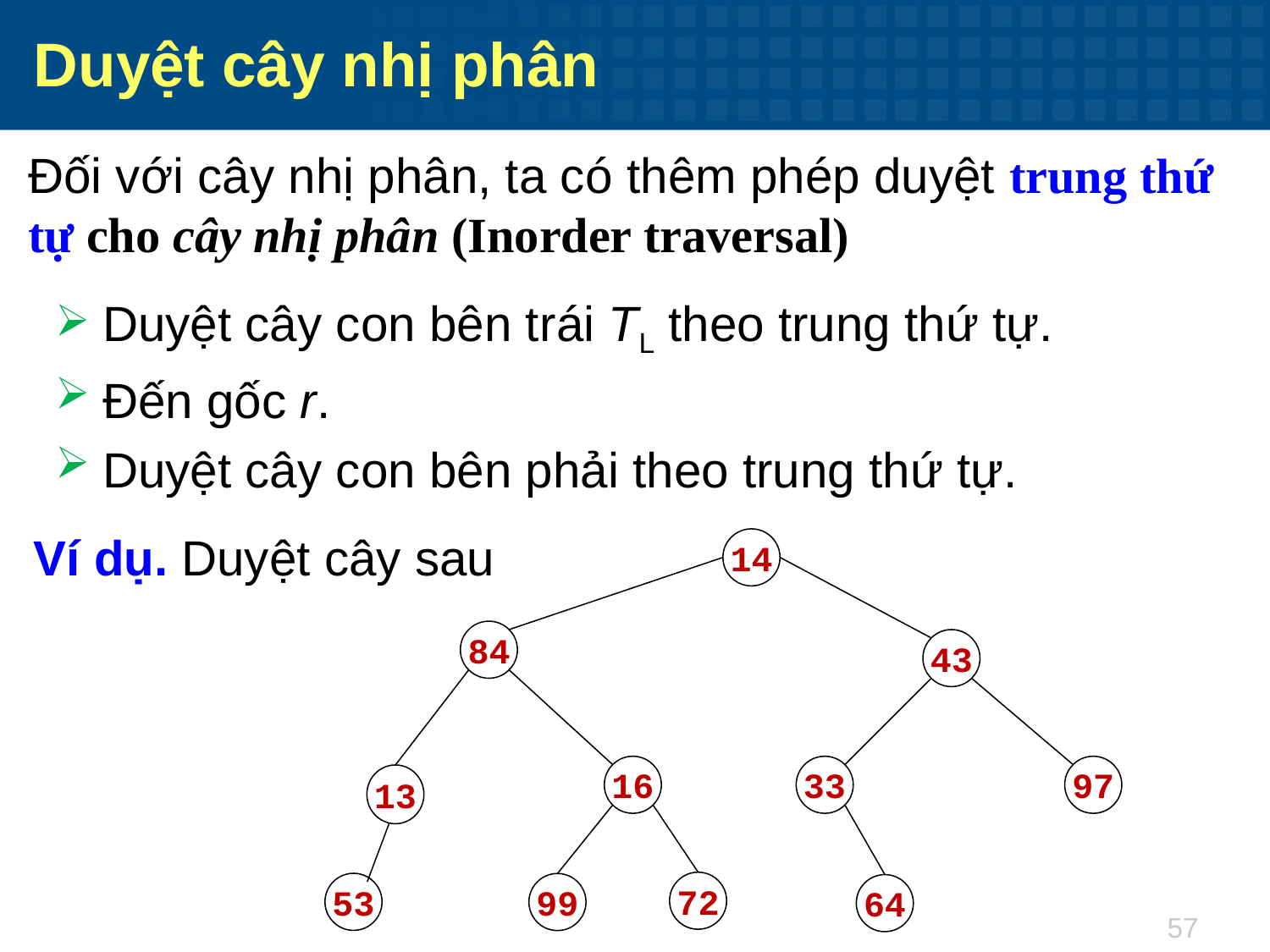

# Duyệt cây nhị phân
Đối với cây nhị phân, ta có thêm phép duyệt trung thứ tự cho cây nhị phân (Inorder traversal)
Duyệt cây con bên trái TL theo trung thứ tự.
Đến gốc r.
Duyệt cây con bên phải theo trung thứ tự.
Ví dụ. Duyệt cây sau
14
84
43
16
33
97
13
72
53
99
64
57